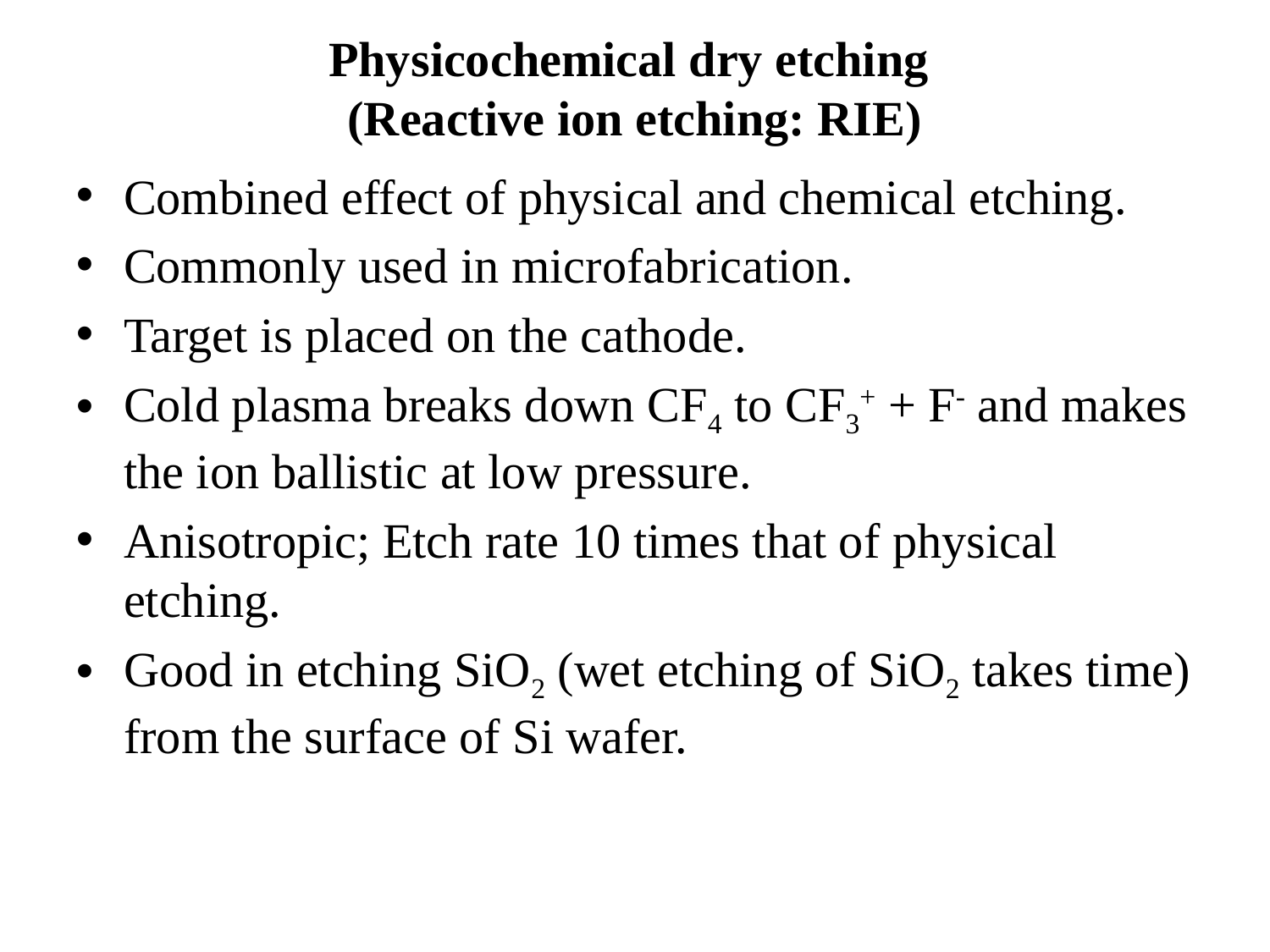

Physicochemical dry etching
(Reactive ion etching: RIE)
Combined effect of physical and chemical etching.
Commonly used in microfabrication.
Target is placed on the cathode.
Cold plasma breaks down CF4 to CF3+ + F- and makes the ion ballistic at low pressure.
Anisotropic; Etch rate 10 times that of physical etching.
Good in etching SiO2 (wet etching of SiO2 takes time) from the surface of Si wafer.